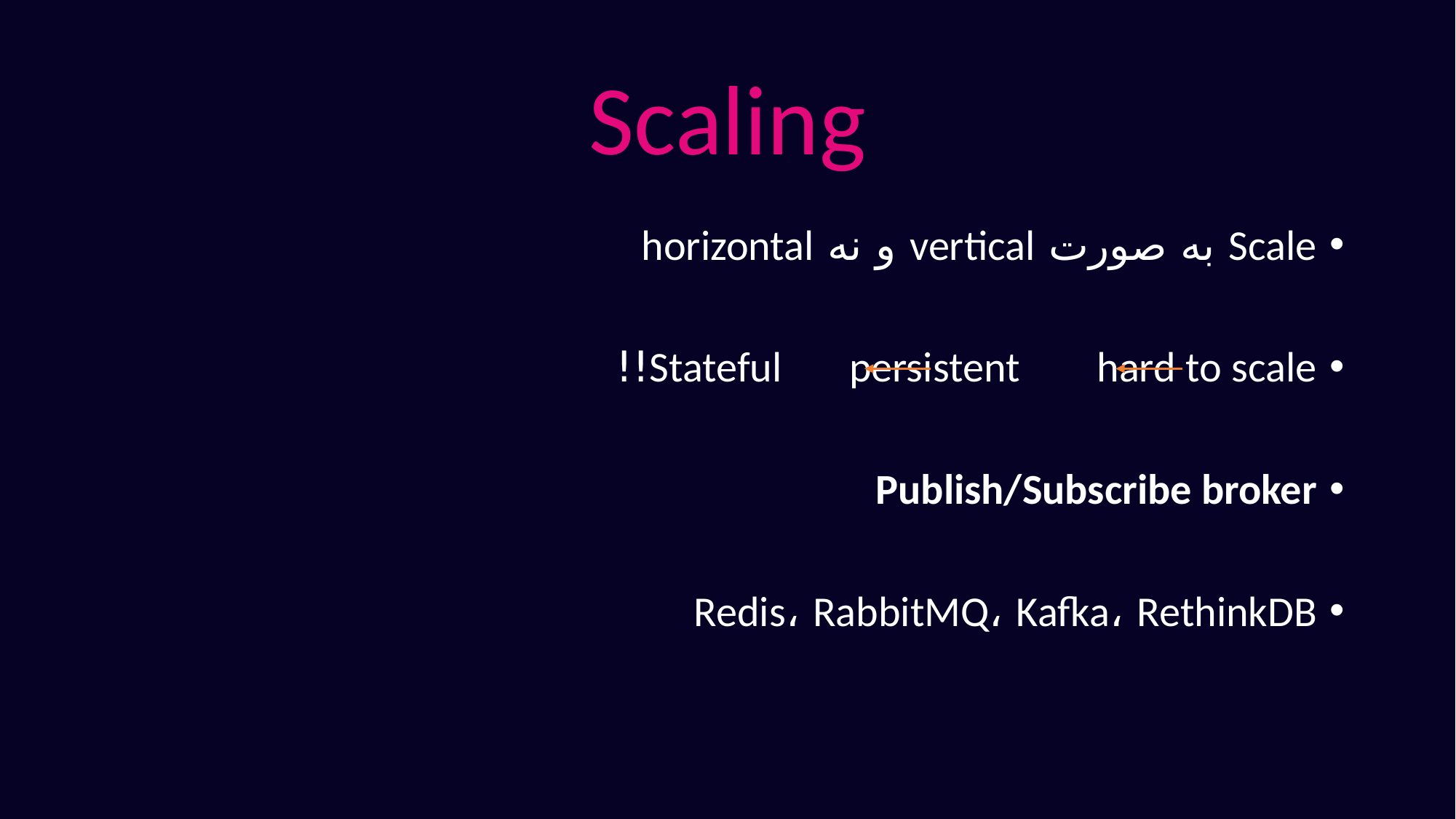

# Scaling
Scale به صورت vertical و نه horizontal

Stateful       persistent        hard to scale!!

Publish/Subscribe broker

Redis، RabbitMQ، Kafka، RethinkDB